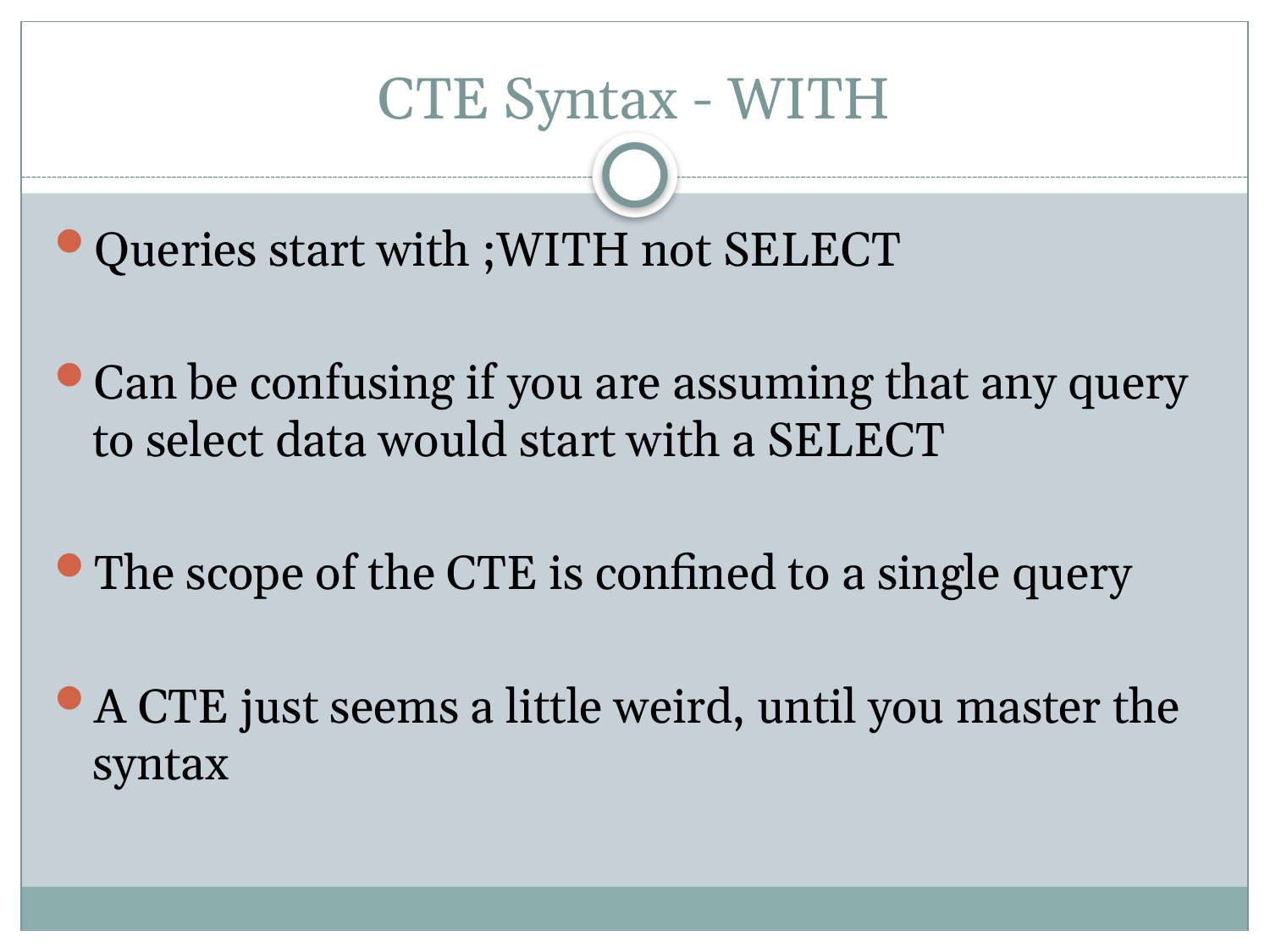

# CTE Syntax - WITH
Queries start with ;WITH not SELECT

Can be confusing if you are assuming that any query to select data would start with a SELECT

The scope of the CTE is confined to a single query

A CTE just seems a little weird, until you master the syntax